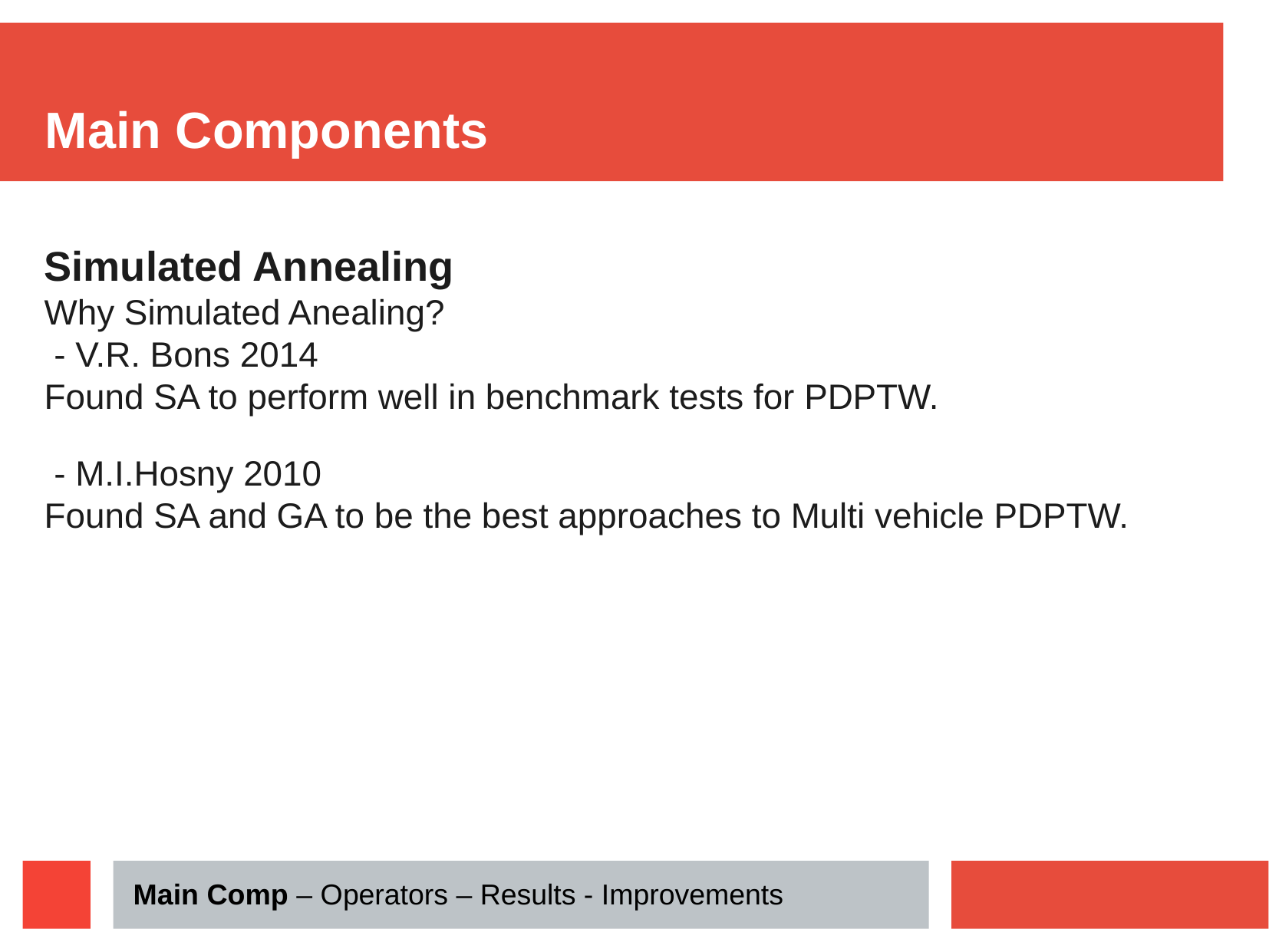

Main Components
Simulated Annealing
Why Simulated Anealing?
 - V.R. Bons 2014
Found SA to perform well in benchmark tests for PDPTW.

 - M.I.Hosny 2010
Found SA and GA to be the best approaches to Multi vehicle PDPTW.

Main Comp – Operators – Results - Improvements